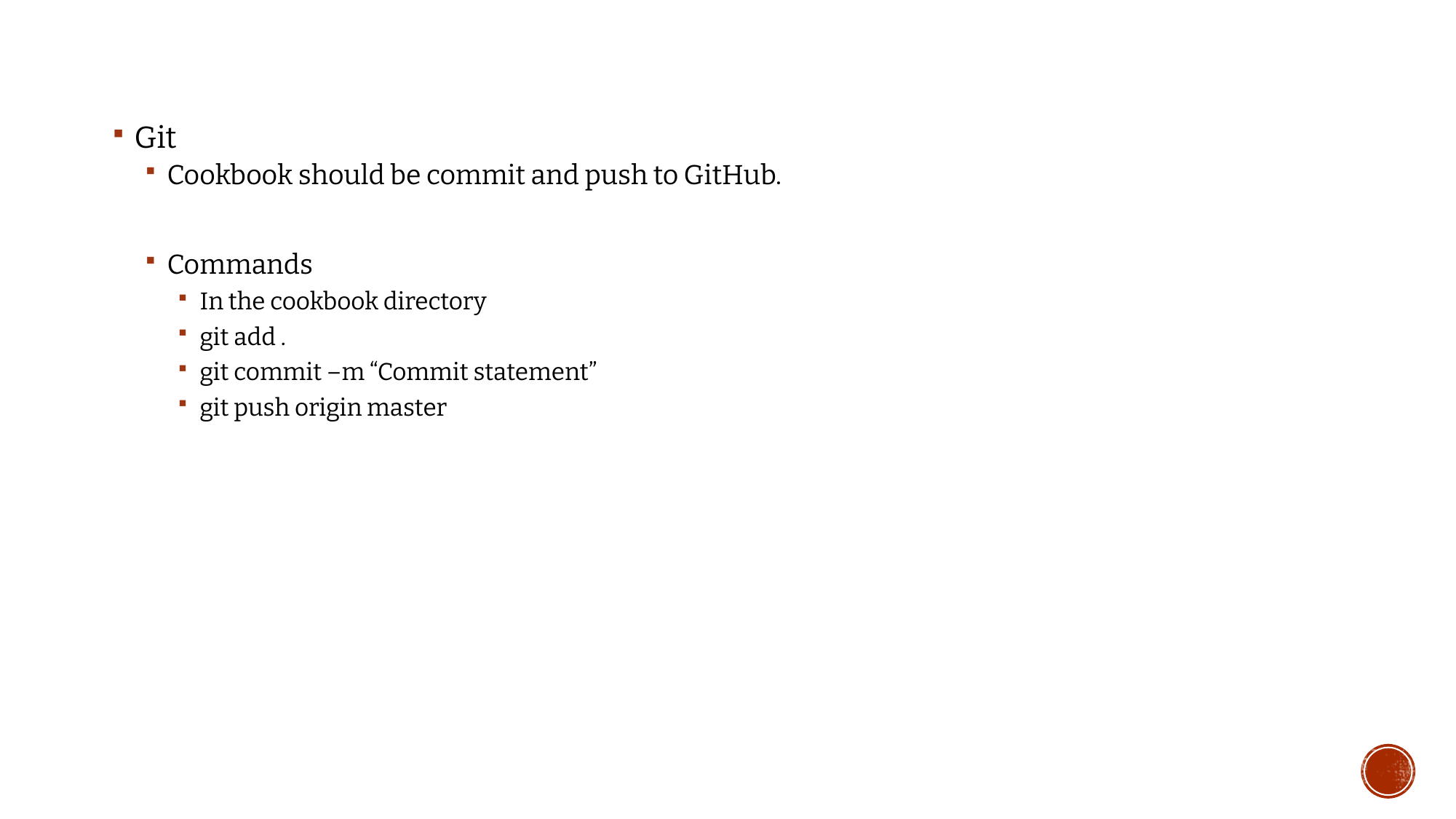

Git
Cookbook should be commit and push to GitHub.

Commands
In the cookbook directory
git add .
git commit –m “Commit statement”
git push origin master